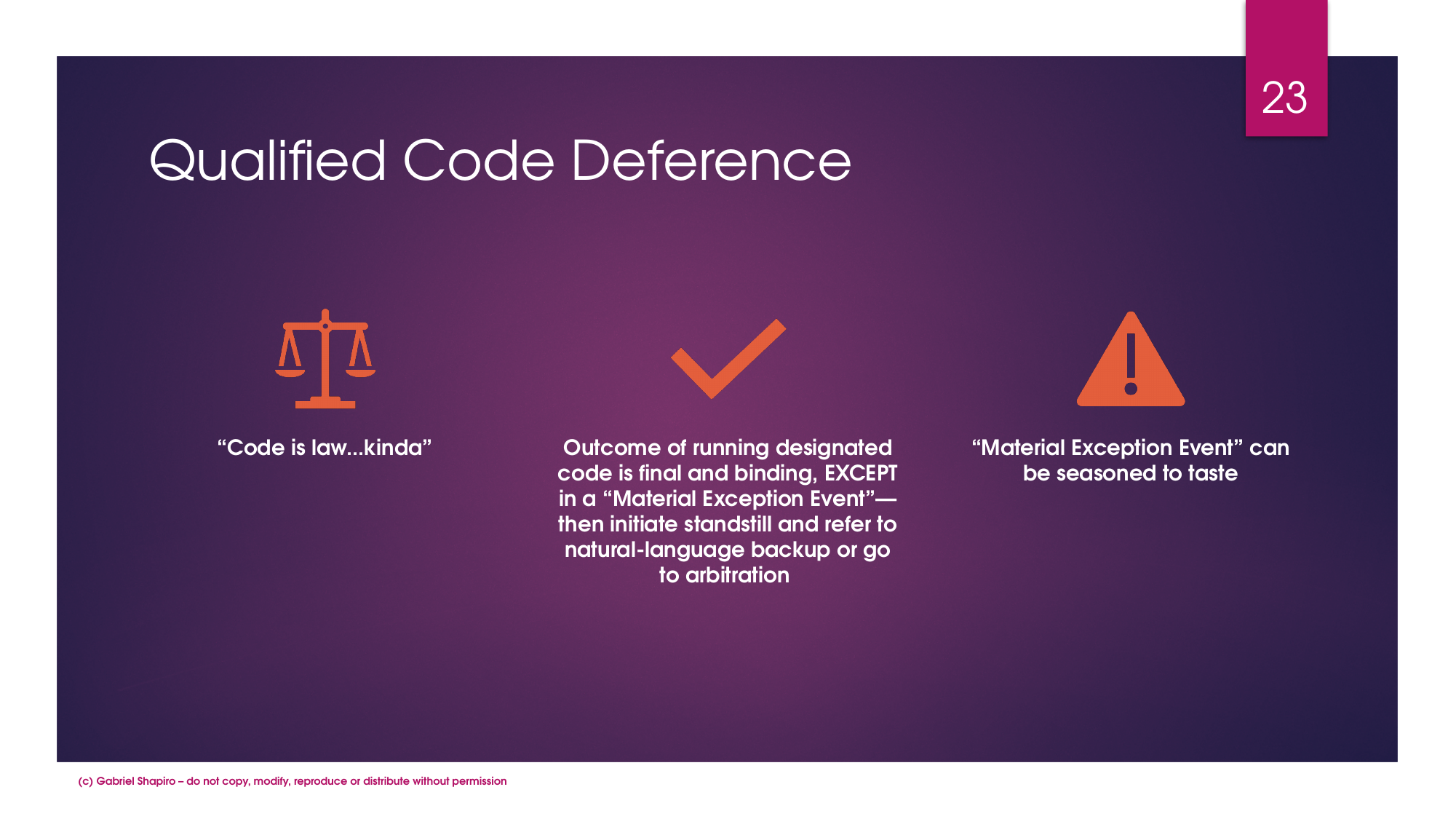

23
# Qualified Code Deference
“Code is law...kinda”
Outcome of running designated code is final and binding, EXCEPT in a “Material Exception Event”—then initiate standstill and refer to natural-language backup or go to arbitration
“Material Exception Event” can be seasoned to taste

(c) Gabriel Shapiro – do not copy, modify, reproduce or distribute without permission